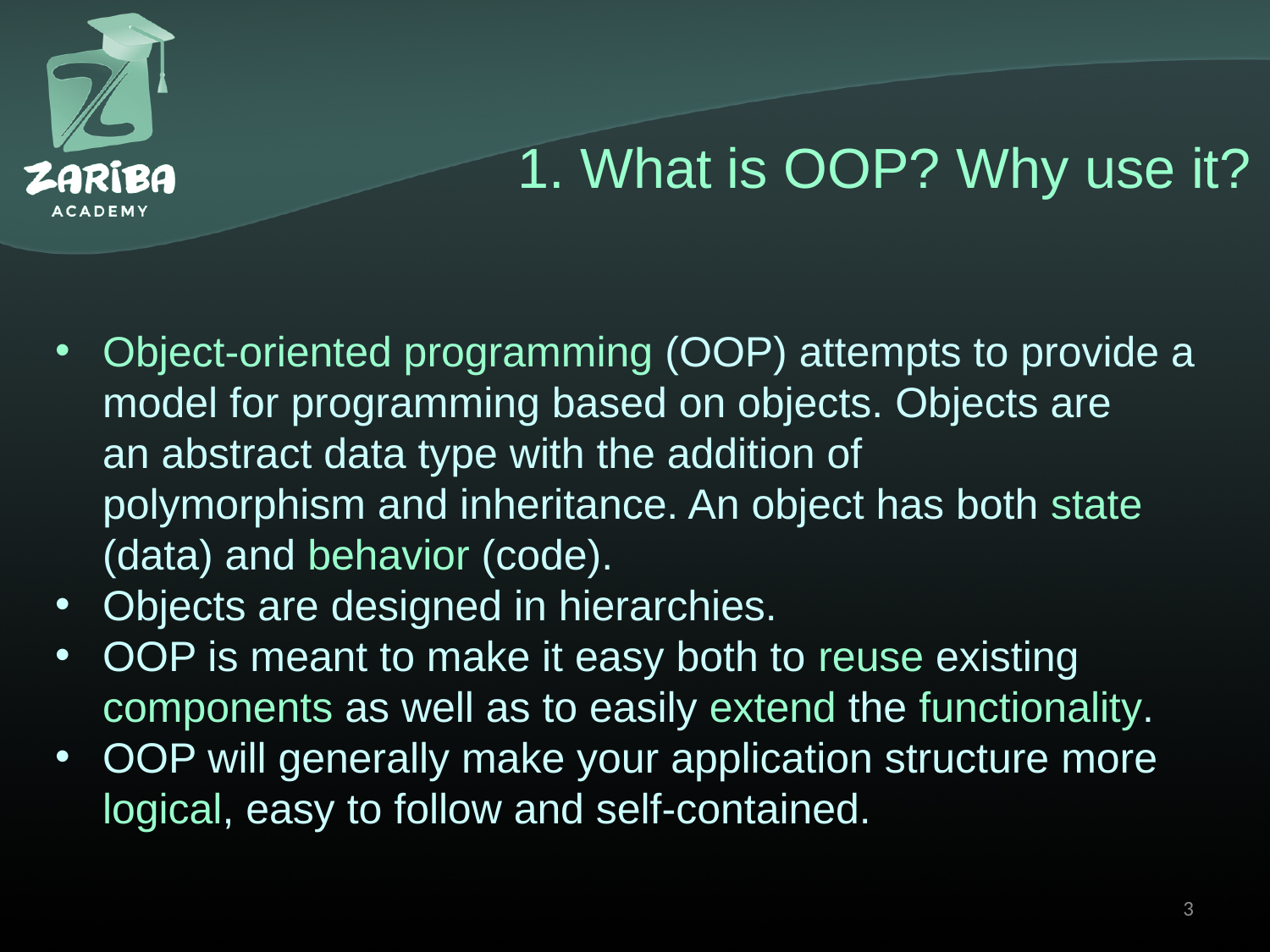

# 1. What is OOP? Why use it?

Object-oriented programming (OOP) attempts to provide a model for programming based on objects. Objects are an abstract data type with the addition of polymorphism and inheritance. An object has both state (data) and behavior (code).
Objects are designed in hierarchies.
OOP is meant to make it easy both to reuse existing components as well as to easily extend the functionality.
OOP will generally make your application structure more logical, easy to follow and self-contained.

3